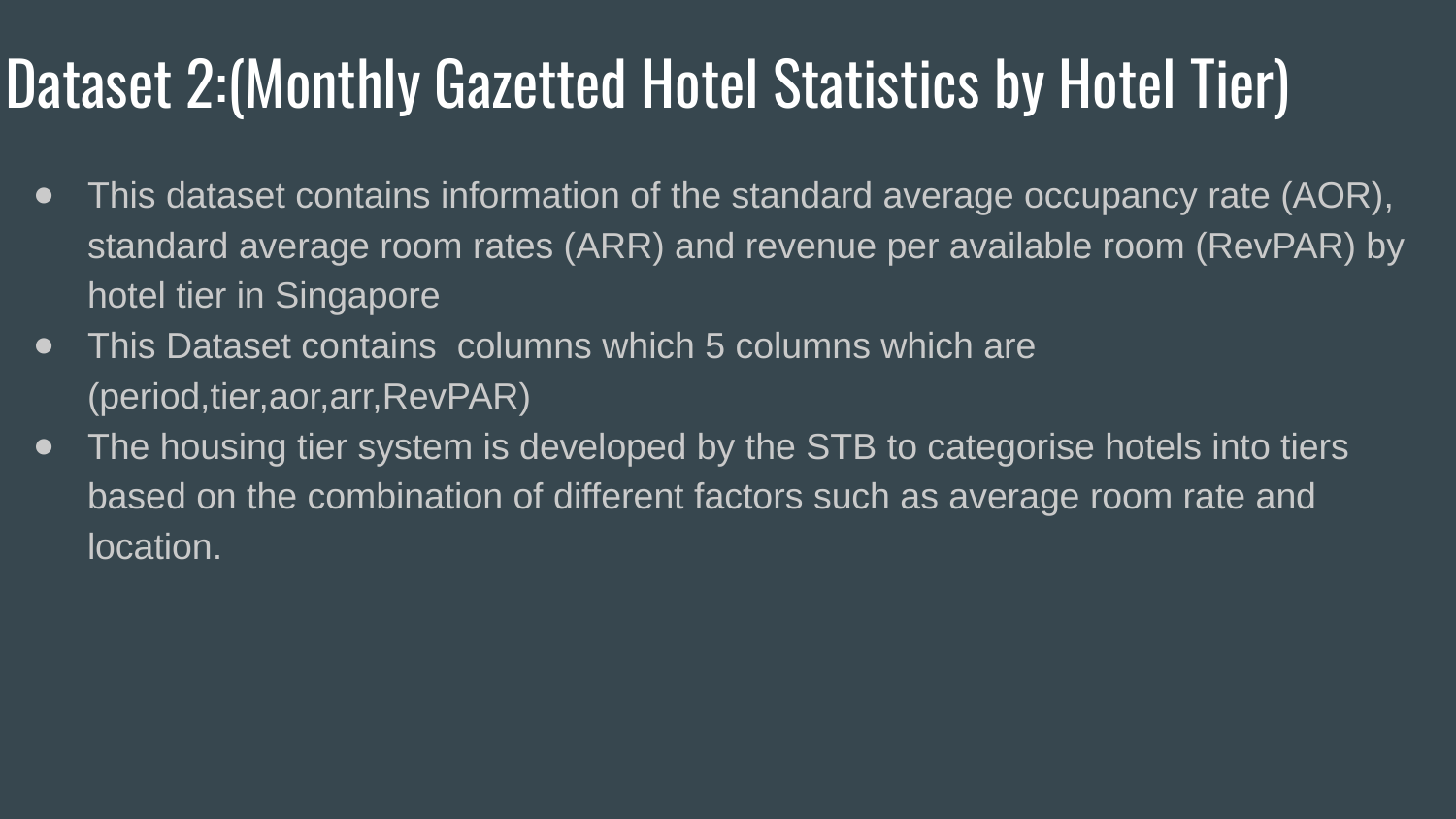

# Dataset 2:(Monthly Gazetted Hotel Statistics by Hotel Tier)
This dataset contains information of the standard average occupancy rate (AOR), standard average room rates (ARR) and revenue per available room (RevPAR) by hotel tier in Singapore
This Dataset contains  columns which 5 columns which are (period,tier,aor,arr,RevPAR)
The housing tier system is developed by the STB to categorise hotels into tiers based on the combination of different factors such as average room rate and location.